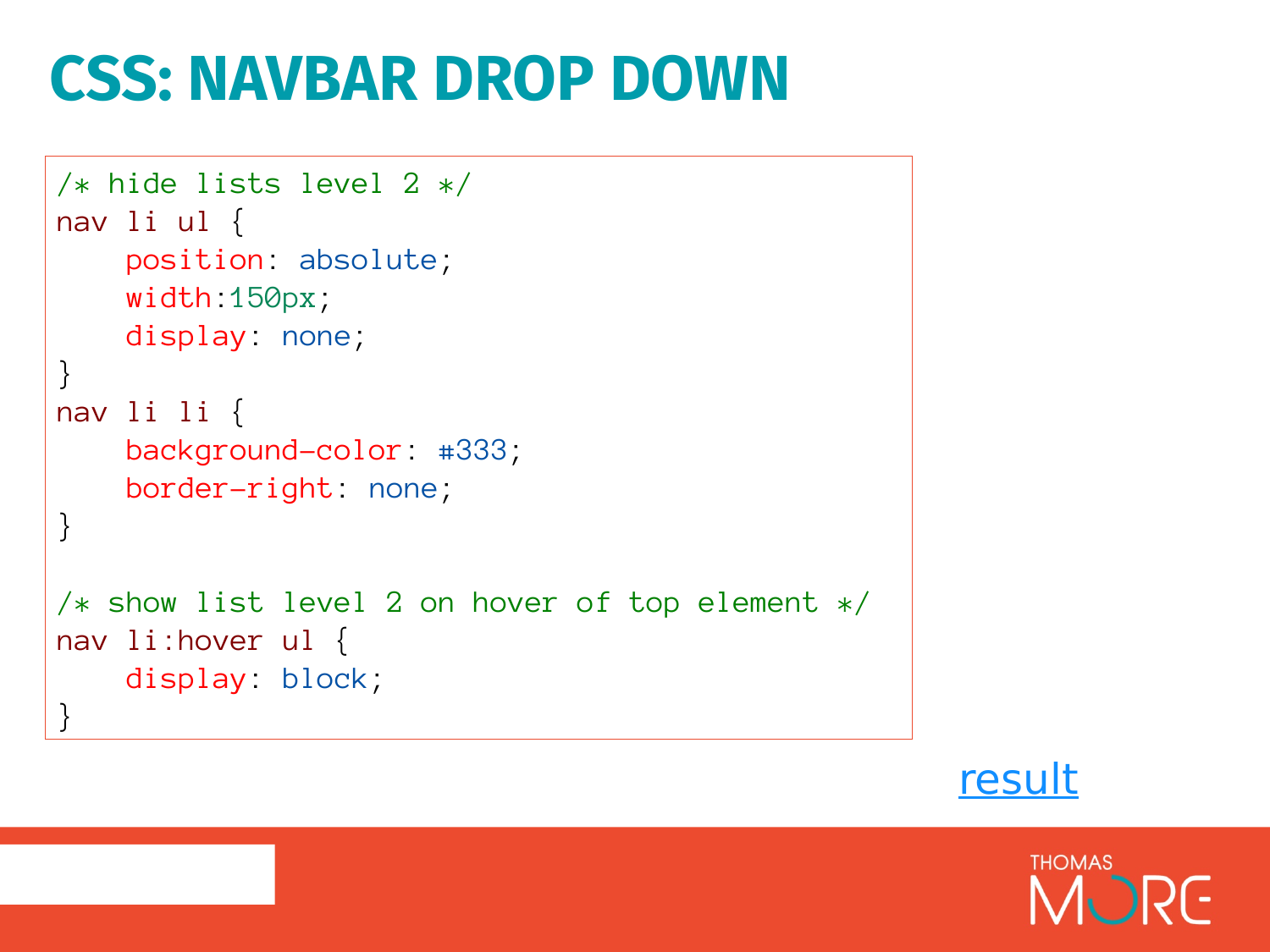

# CSS: navbar drop down
/* hide lists level 2 */
nav li ul {
    position: absolute;
    width:150px;
    display: none;
}
nav li li {
    background-color: #333;
    border-right: none;
}
/* show list level 2 on hover of top element */
nav li:hover ul {
    display: block;
}
result